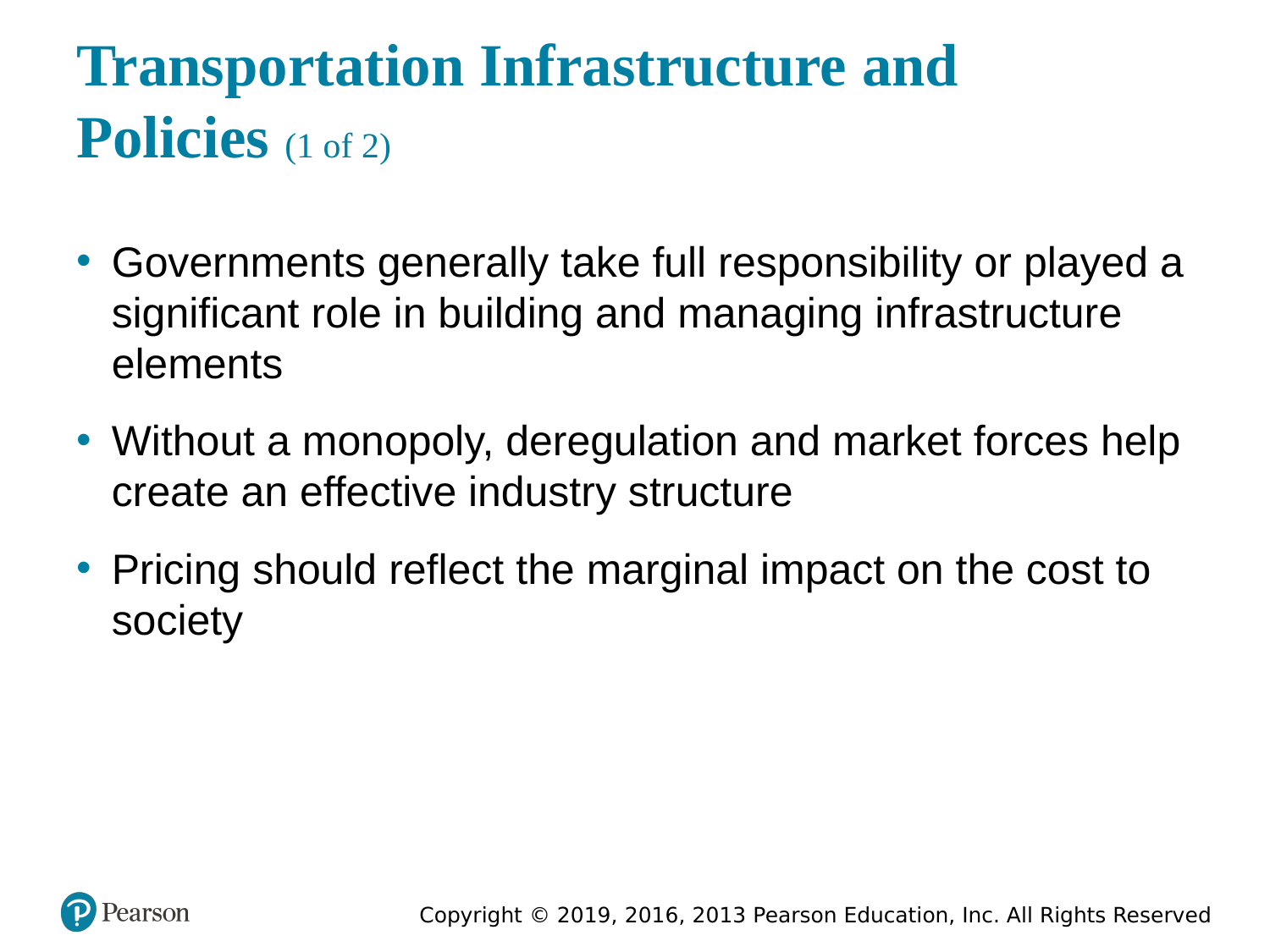

# Transportation Infrastructure and Policies (1 of 2)
Governments generally take full responsibility or played a significant role in building and managing infrastructure elements
Without a monopoly, deregulation and market forces help create an effective industry structure
Pricing should reflect the marginal impact on the cost to society